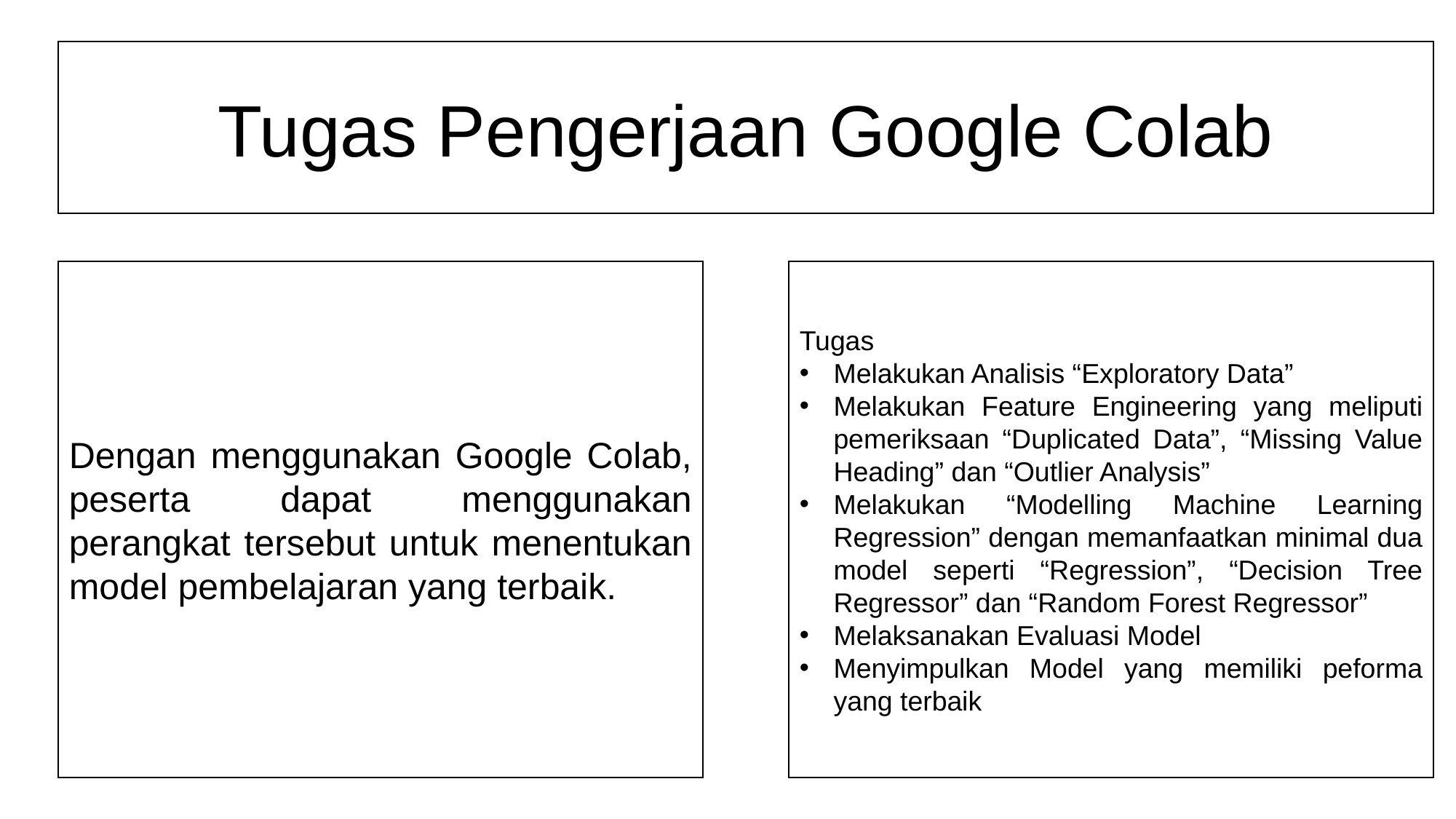

Tugas Pengerjaan Google Colab
Dengan menggunakan Google Colab, peserta dapat menggunakan perangkat tersebut untuk menentukan model pembelajaran yang terbaik.
Tugas
Melakukan Analisis “Exploratory Data”
Melakukan Feature Engineering yang meliputi pemeriksaan “Duplicated Data”, “Missing Value Heading” dan “Outlier Analysis”
Melakukan “Modelling Machine Learning Regression” dengan memanfaatkan minimal dua model seperti “Regression”, “Decision Tree Regressor” dan “Random Forest Regressor”
Melaksanakan Evaluasi Model
Menyimpulkan Model yang memiliki peforma yang terbaik